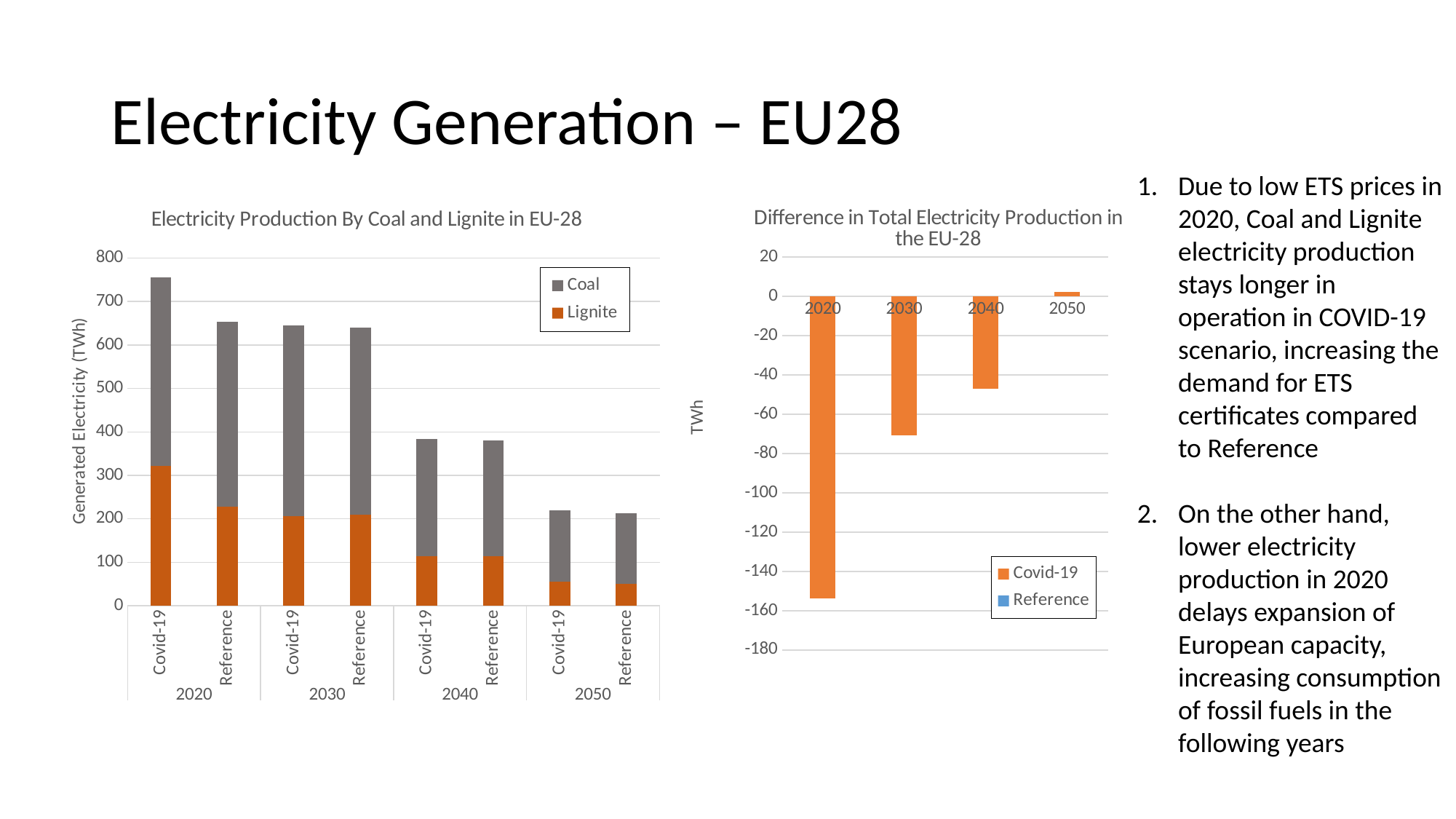

# Electricity Generation – EU28
Due to low ETS prices in 2020, Coal and Lignite electricity production stays longer in operation in COVID-19 scenario, increasing the demand for ETS certificates compared to Reference

On the other hand, lower electricity production in 2020 delays expansion of European capacity, increasing consumption of fossil fuels in the following years

### Chart: Electricity Production By Coal and Lignite in EU-28

| Category | Lignite | Coal |
|---|---|---|
| Covid-19 | 322.003195773705 | 433.19078166319065 |
| Reference | 227.07212262407222 | 426.0288272770599 |
| Covid-19 | 206.63578821877564 | 437.64106892113466 |
| Reference | 210.2600718835575 | 429.6455016849509 |
| Covid-19 | 113.60671860295196 | 270.16222837643693 |
| Reference | 114.70684363808465 | 265.0111138405397 |
| Covid-19 | 55.57478802882884 | 163.9826502740772 |
| Reference | 50.24094930042514 | 162.6053866651214 |

### Chart: Difference in Total Electricity Production in the EU-28

| Category | Reference | Covid-19 |
|---|---|---|
| 2020 | None | -153.87382498771967 |
| 2030 | None | -70.69320357174138 |
| 2040 | None | -47.22653245995434 |
| 2050 | None | 2.273505738151016 |